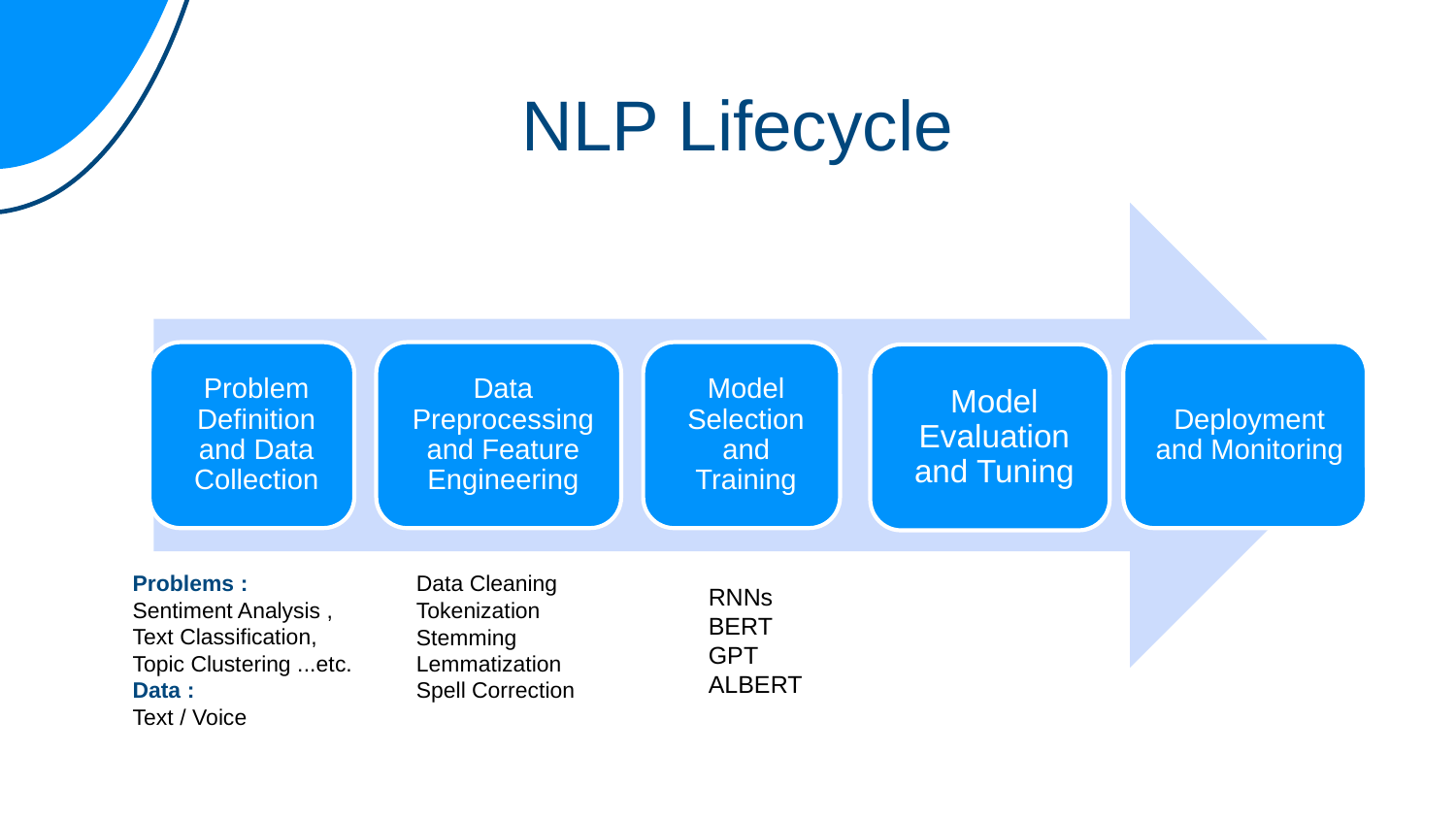

# NLP Lifecycle
Problem Definition and Data Collection
Data Preprocessing and Feature Engineering
Model Selection and Training
Model Evaluation and Tuning
Deployment and Monitoring
Problems :
Sentiment Analysis , Text Classification, Topic Clustering ...etc.
Data :
Text / Voice
Data Cleaning
Tokenization
Stemming
Lemmatization
Spell Correction
RNNs
BERT
GPT
ALBERT